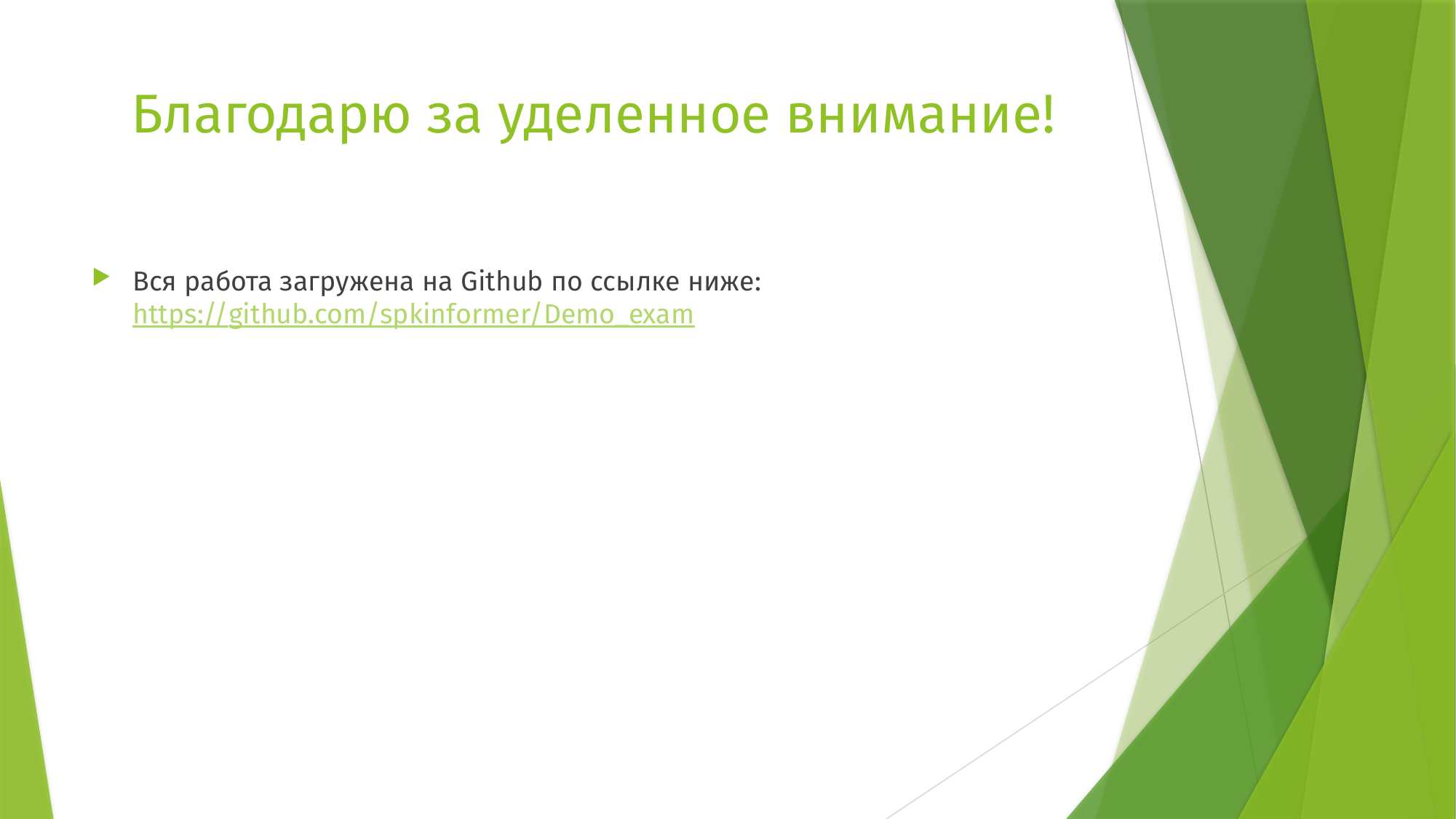

# Благодарю за уделенное внимание!
Вся работа загружена на Github по ссылке ниже:
https://github.com/spkinformer/Demo_exam